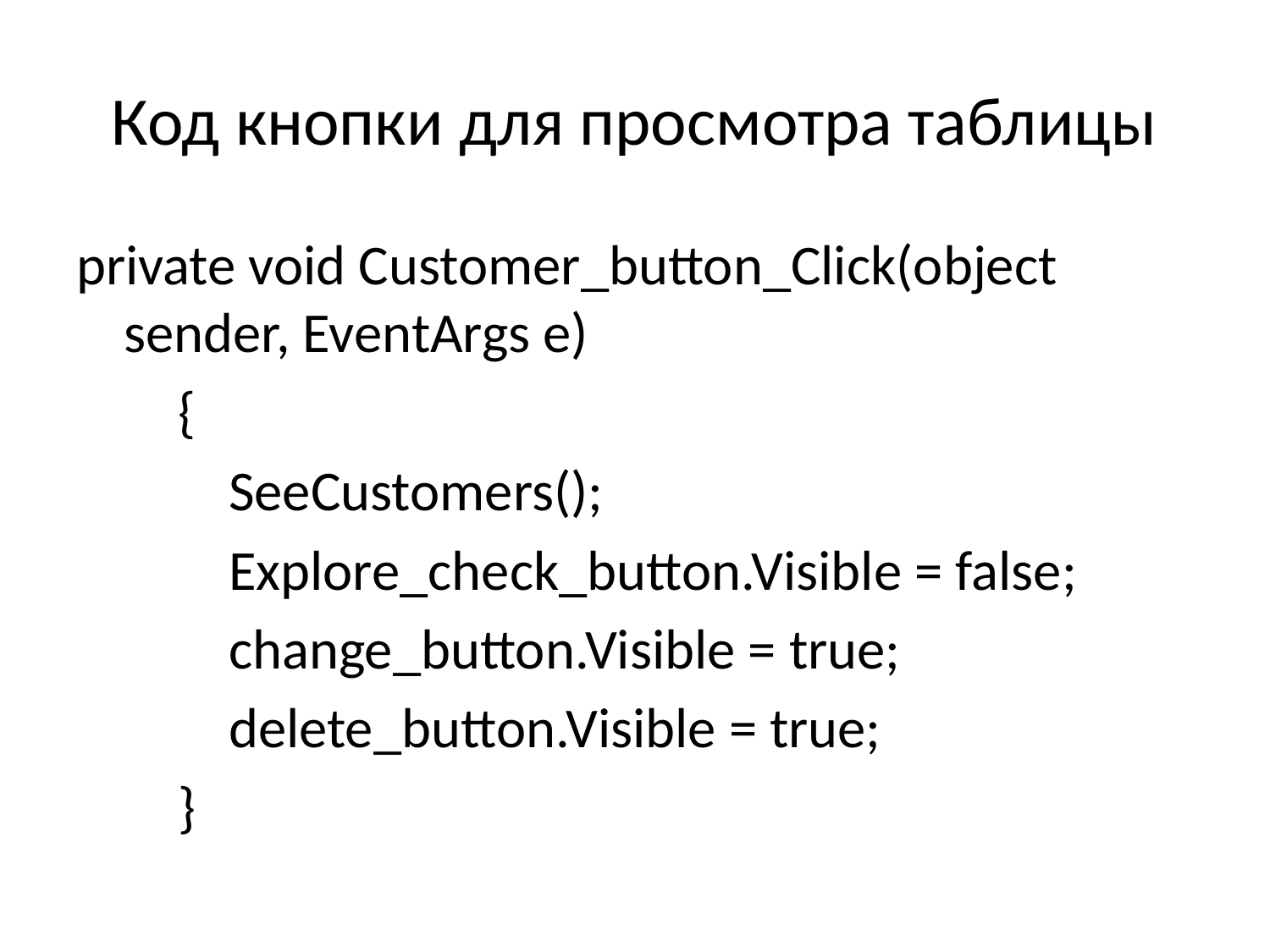

# Код кнопки для просмотра таблицы
private void Customer_button_Click(object sender, EventArgs e)
        {
            SeeCustomers();
            Explore_check_button.Visible = false;
            change_button.Visible = true;
            delete_button.Visible = true;
        }